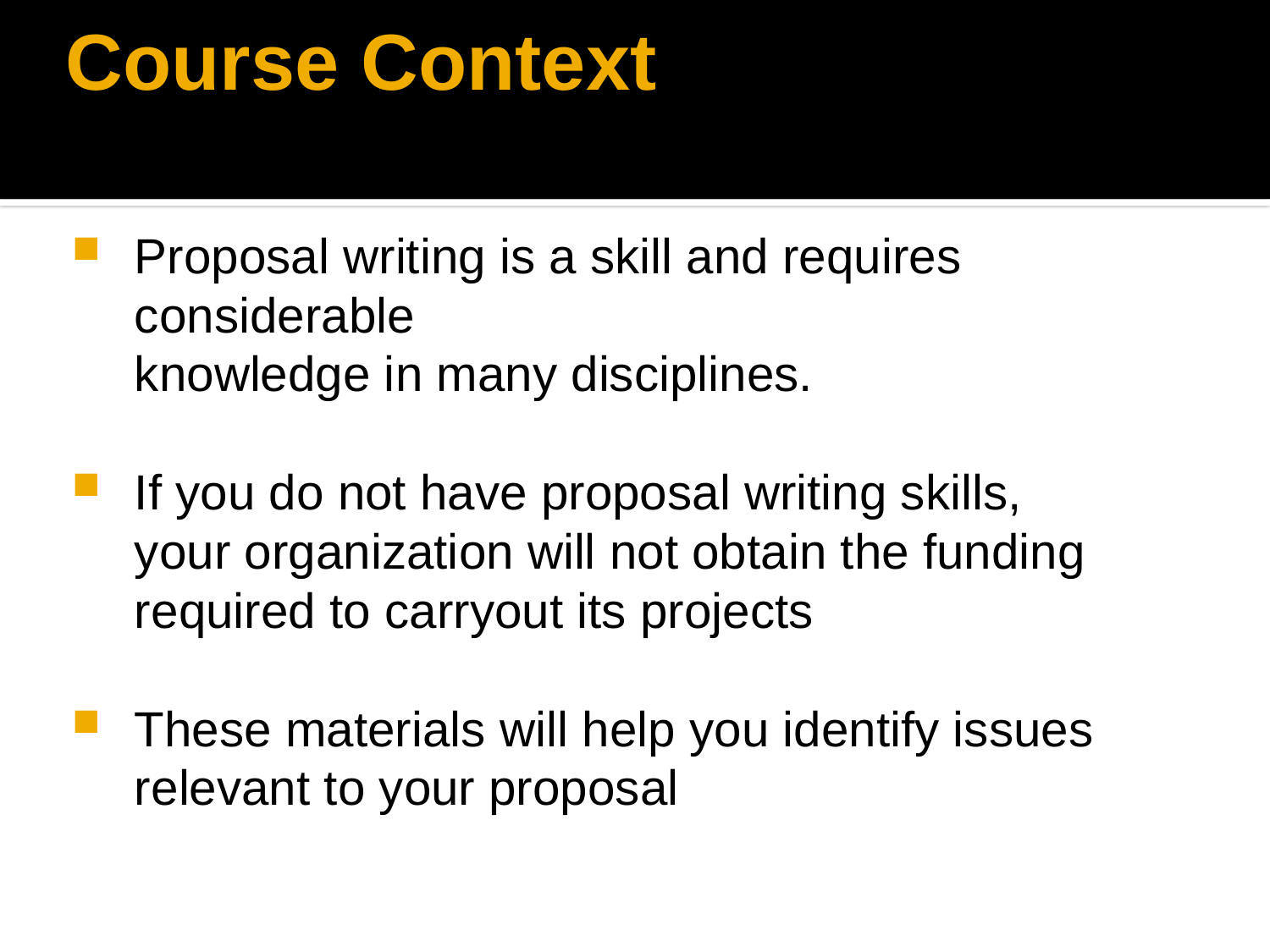

# Course Context
Proposal writing is a skill and requires considerable
knowledge in many disciplines.

If you do not have proposal writing skills,
your organization will not obtain the funding
required to carryout its projects

These materials will help you identify issues
relevant to your proposal